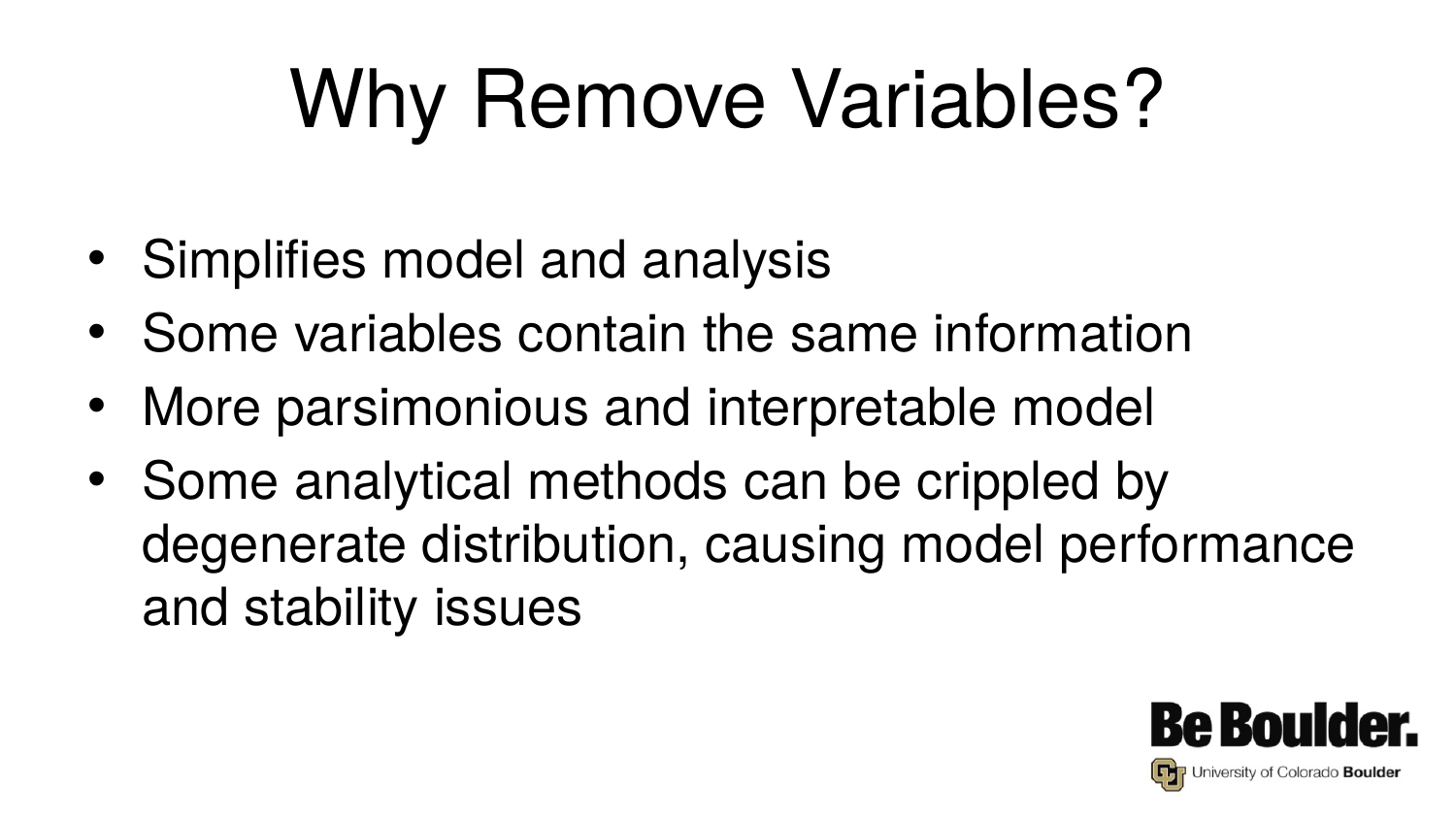

# Why Remove Variables?
Simplifies model and analysis
Some variables contain the same information
More parsimonious and interpretable model
Some analytical methods can be crippled by degenerate distribution, causing model performance and stability issues